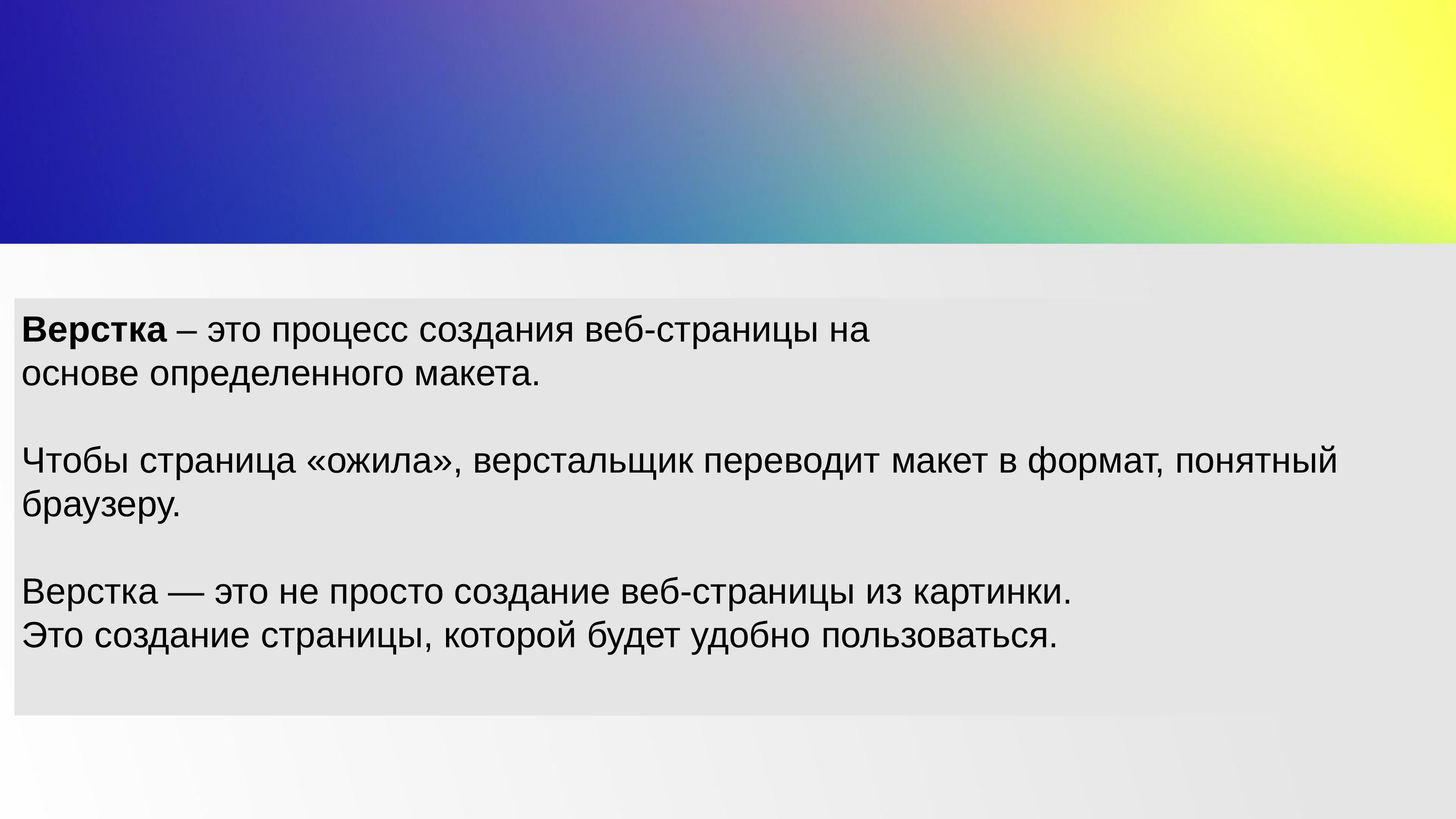

Верстка – это процесс создания веб-страницы на
основе определенного макета.
Чтобы страница «ожила», верстальщик переводит макет в формат, понятный браузеру.

Верстка — это не просто создание веб-страницы из картинки.
Это создание страницы, которой будет удобно пользоваться.